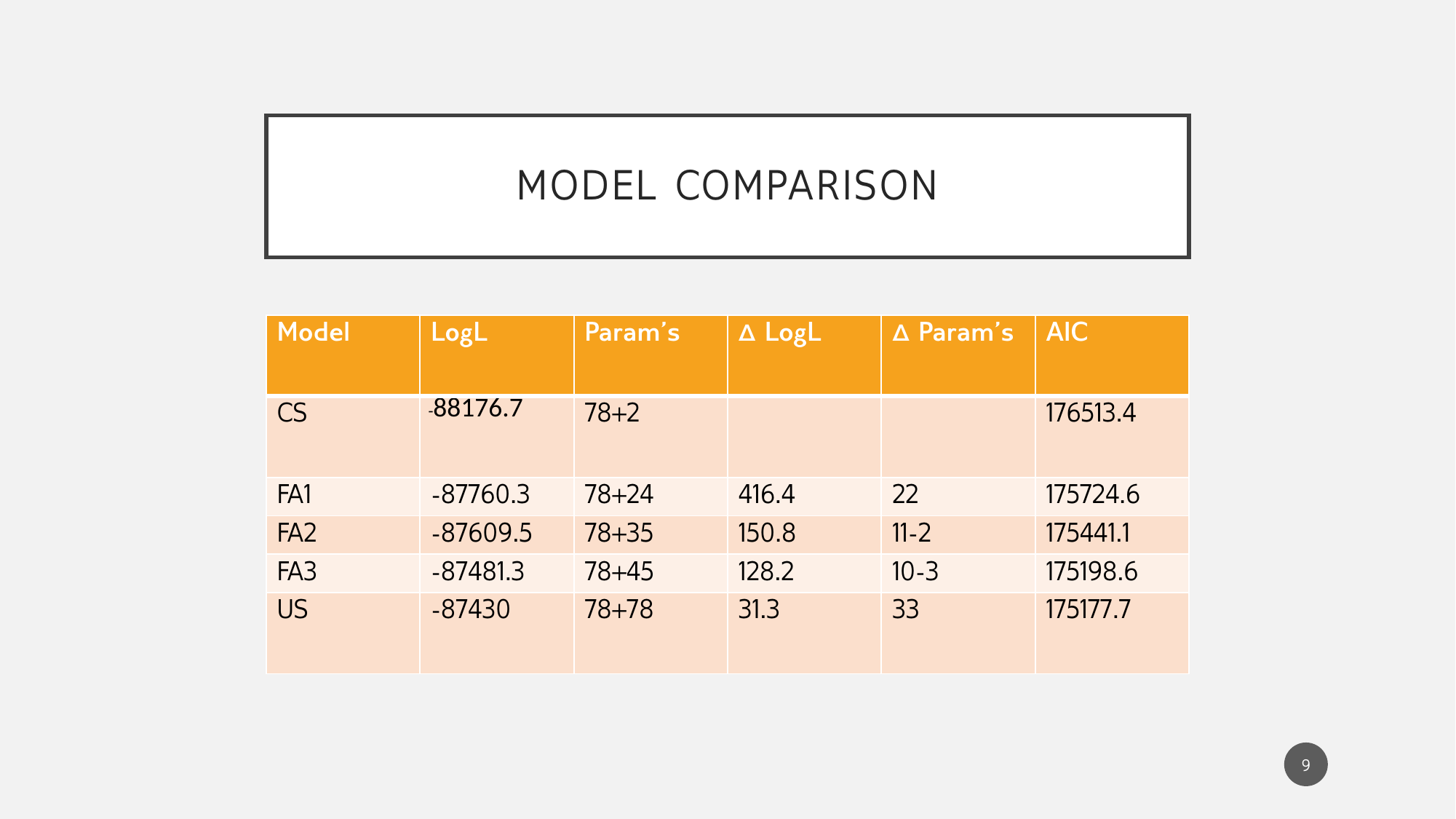

# Model Comparison
| Model | LogL | Param’s | ∆ LogL | ∆ Param’s | AIC |
| --- | --- | --- | --- | --- | --- |
| CS | -88176.7 | 78+2 |  |  | 176513.4 |
| FA1 | -87760.3 | 78+24 | 416.4 | 22 | 175724.6 |
| FA2 | -87609.5 | 78+35 | 150.8 | 11-2 | 175441.1 |
| FA3 | -87481.3 | 78+45 | 128.2 | 10-3 | 175198.6 |
| US | -87430 | 78+78 | 31.3 | 33 | 175177.7 |
9